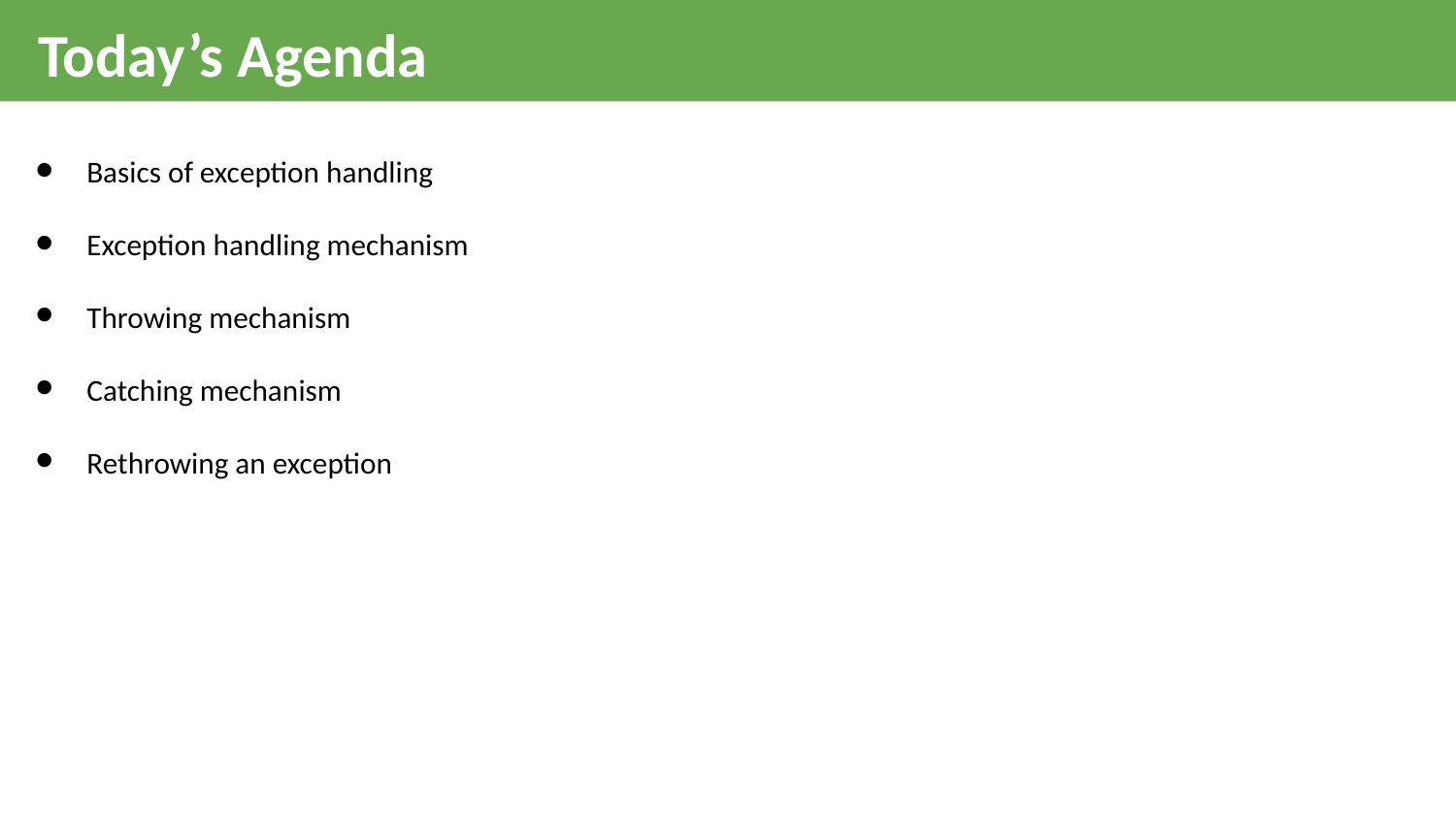

Today’s Agenda
Basics of exception handling
Exception handling mechanism
Throwing mechanism
Catching mechanism
Rethrowing an exception